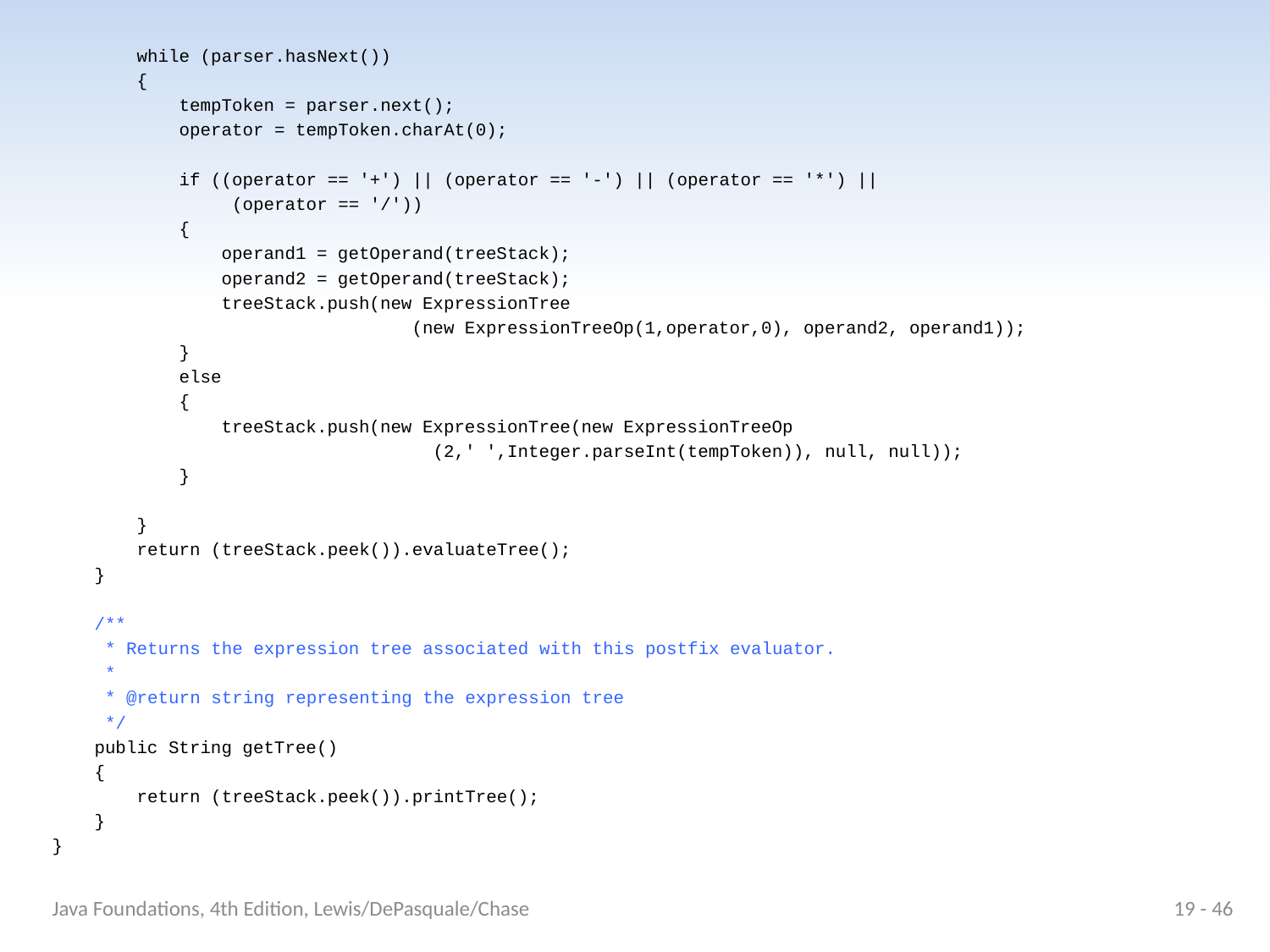

while (parser.hasNext())
        {
            tempToken = parser.next();
            operator = tempToken.charAt(0);

            if ((operator == '+') || (operator == '-') || (operator == '*') ||
                 (operator == '/'))
            {
                operand1 = getOperand(treeStack);
                operand2 = getOperand(treeStack);
                treeStack.push(new ExpressionTree
                                  (new ExpressionTreeOp(1,operator,0), operand2, operand1));
            }
            else
            {
                treeStack.push(new ExpressionTree(new ExpressionTreeOp
                                    (2,' ',Integer.parseInt(tempToken)), null, null));
            }

        }
        return (treeStack.peek()).evaluateTree();
    }

    /**
     * Returns the expression tree associated with this postfix evaluator.
     *
     * @return string representing the expression tree
     */
    public String getTree()
    {
        return (treeStack.peek()).printTree();
    }
}

Java Foundations, 4th Edition, Lewis/DePasquale/Chase
19 - 46